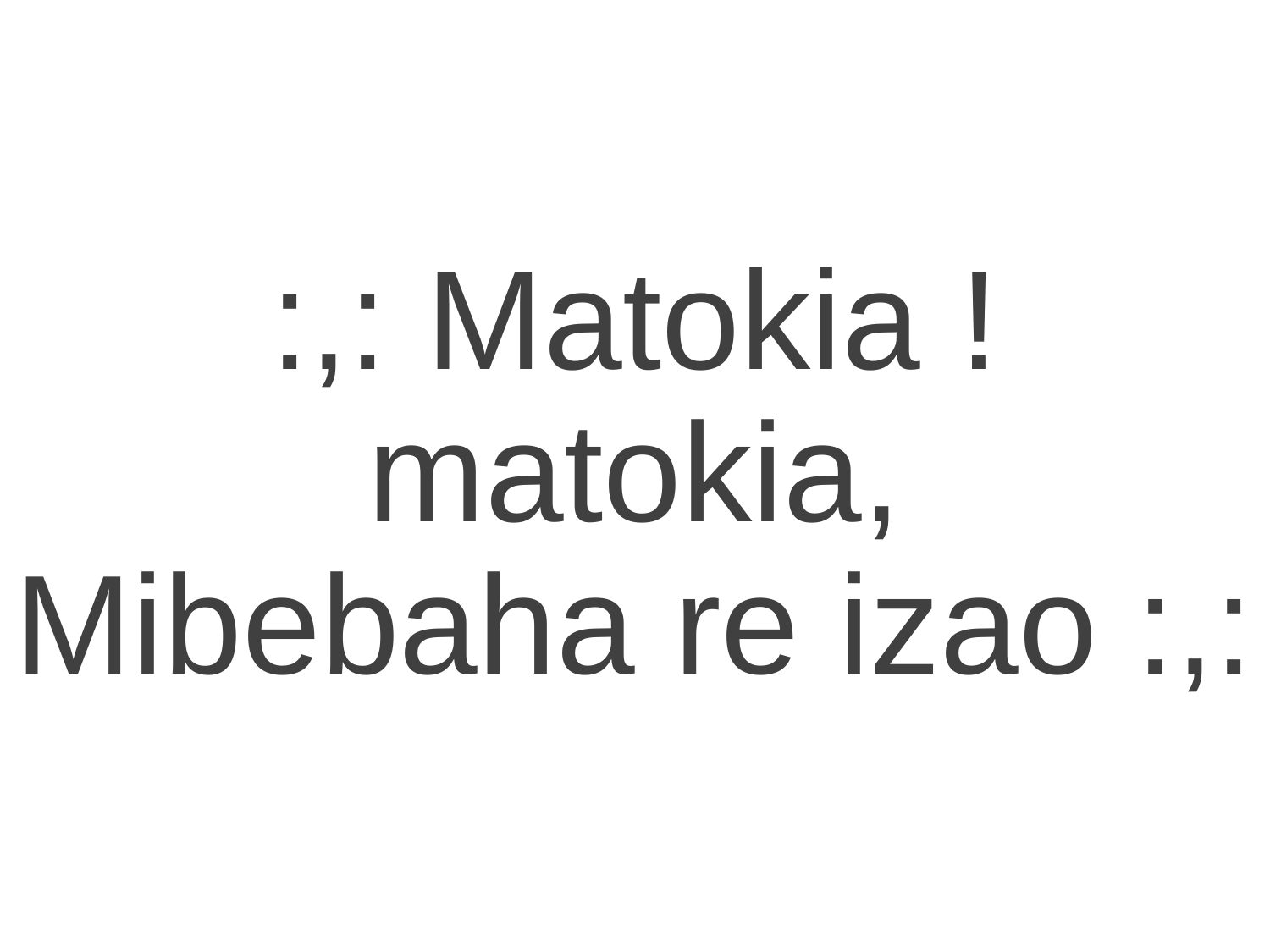

:,: Matokia ! matokia,
Mibebaha re izao :,: